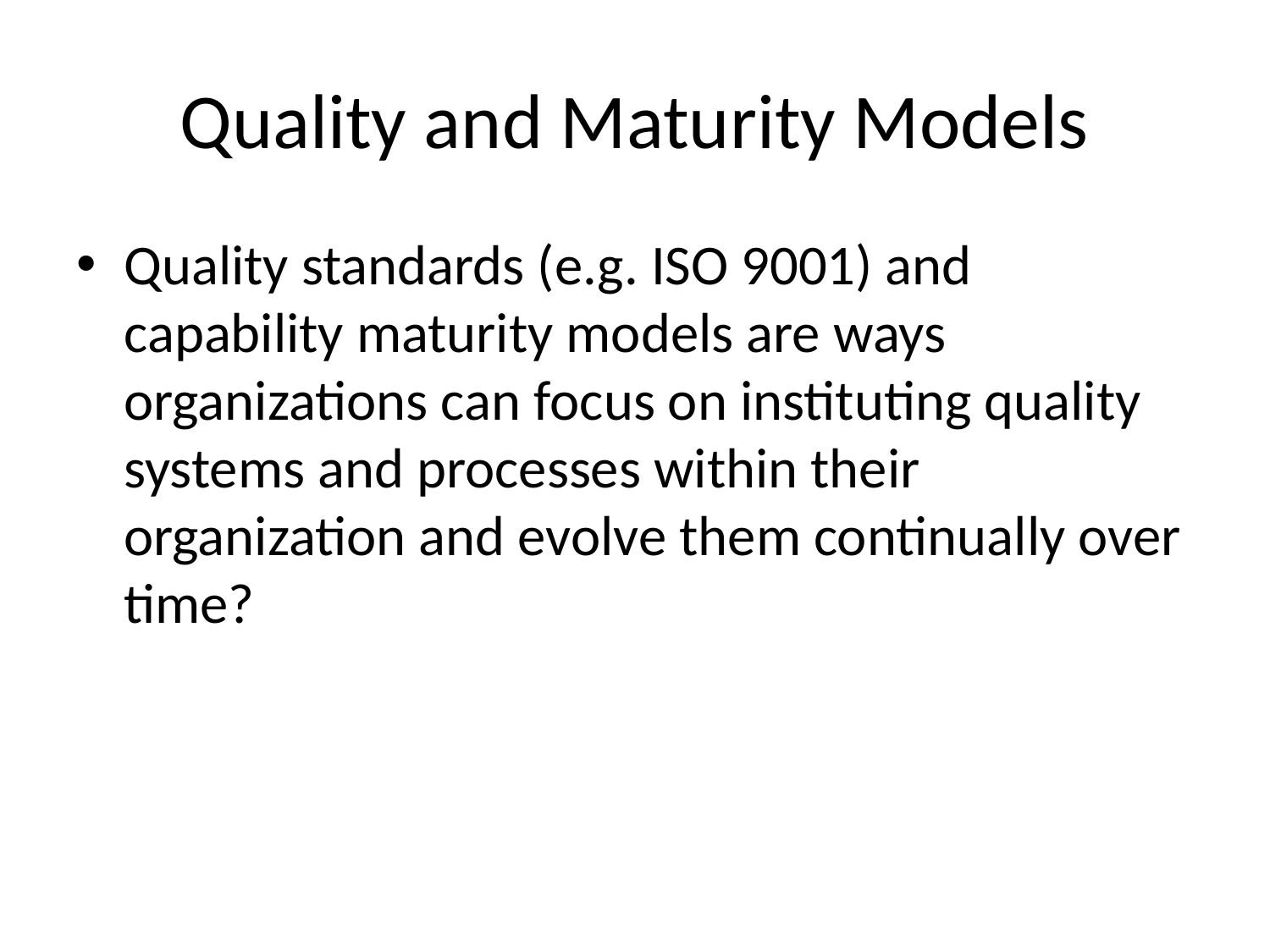

# Quality and Maturity Models
Quality standards (e.g. ISO 9001) and capability maturity models are ways organizations can focus on instituting quality systems and processes within their organization and evolve them continually over time?